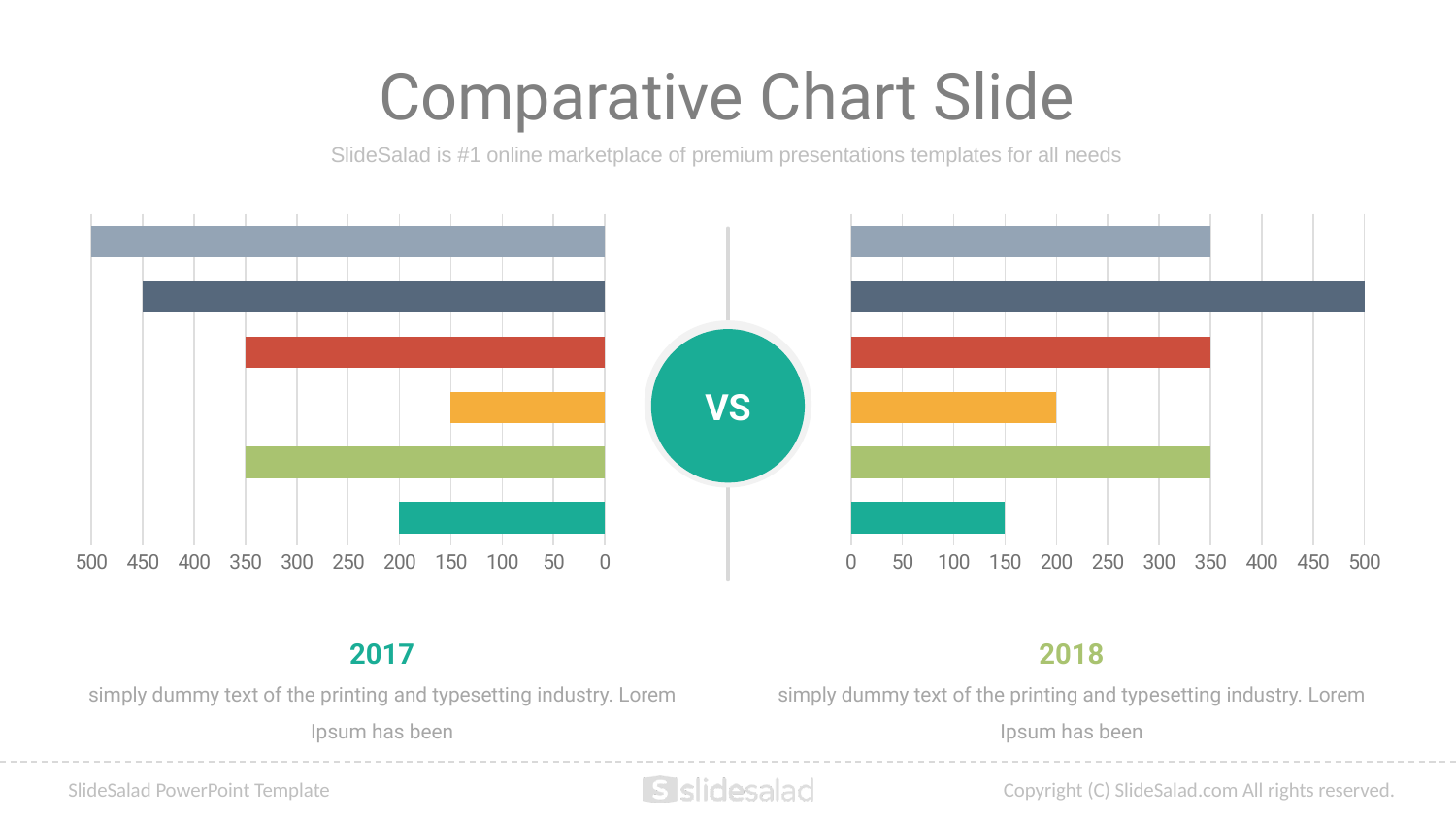

# Comparative Chart Slide
SlideSalad is #1 online marketplace of premium presentations templates for all needs

### Chart

| Category | Series 1 |
|---|---|
| Category 1 | 200.0 |
| Category 2 | 350.0 |
| Category 3 | 150.0 |
| Category 4 | 350.0 |
| Category 5 | 450.0 |
| Category 6 | 500.0 |

### Chart

| Category | Series 1 |
|---|---|
| Category 1 | 150.0 |
| Category 2 | 350.0 |
| Category 3 | 200.0 |
| Category 4 | 350.0 |
| Category 5 | 500.0 |
| Category 6 | 350.0 |
VS
2017
simply dummy text of the printing and typesetting industry. Lorem Ipsum has been
2018
simply dummy text of the printing and typesetting industry. Lorem Ipsum has been